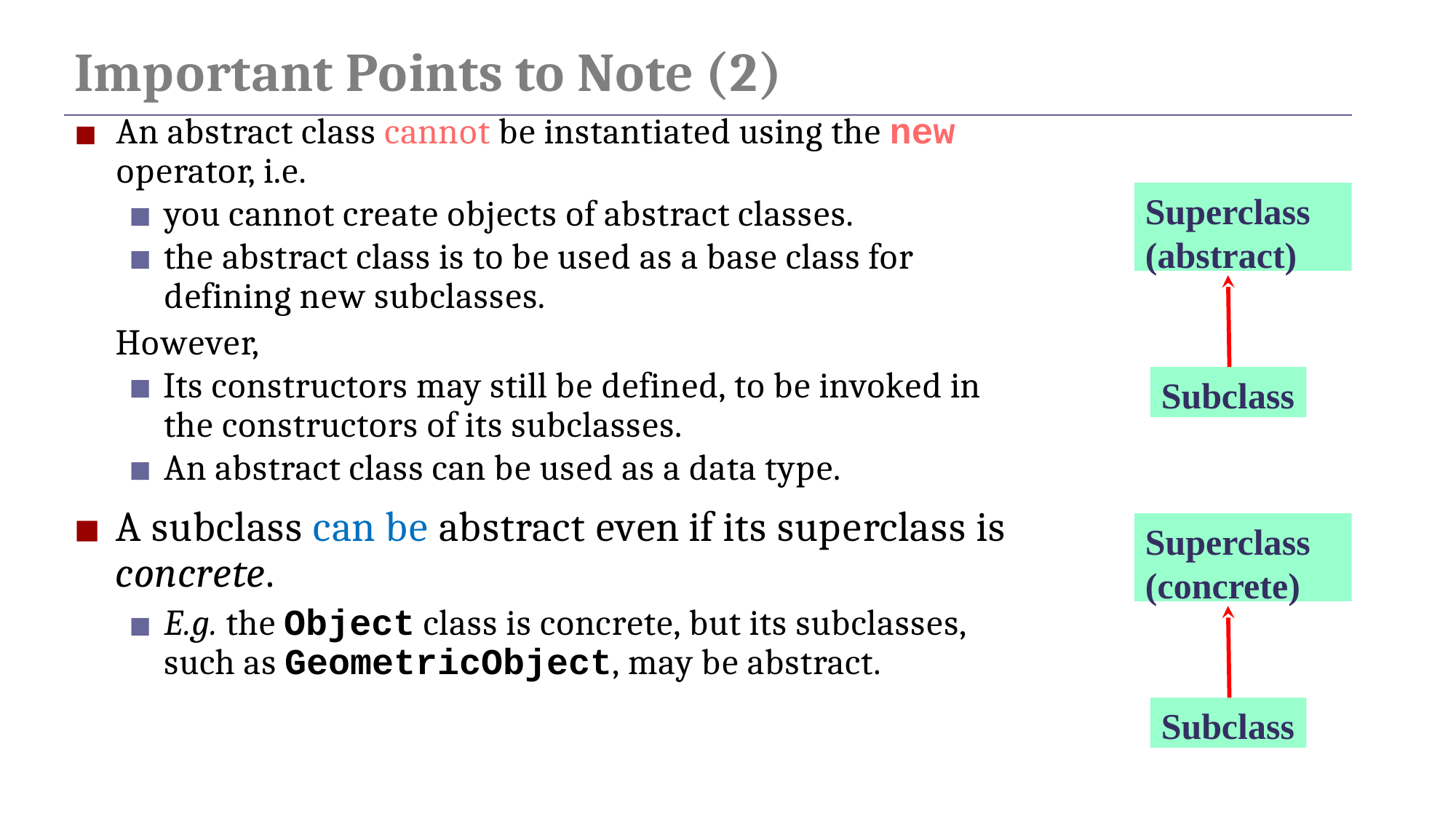

# Important Points to Note (2)
An abstract class cannot be instantiated using the new operator, i.e.
you cannot create objects of abstract classes.
the abstract class is to be used as a base class for defining new subclasses.
	However,
Its constructors may still be defined, to be invoked in the constructors of its subclasses.
An abstract class can be used as a data type.
A subclass can be abstract even if its superclass is concrete.
E.g. the Object class is concrete, but its subclasses, such as GeometricObject, may be abstract.
Superclass
(abstract)
Subclass

Superclass
(concrete)
Subclass